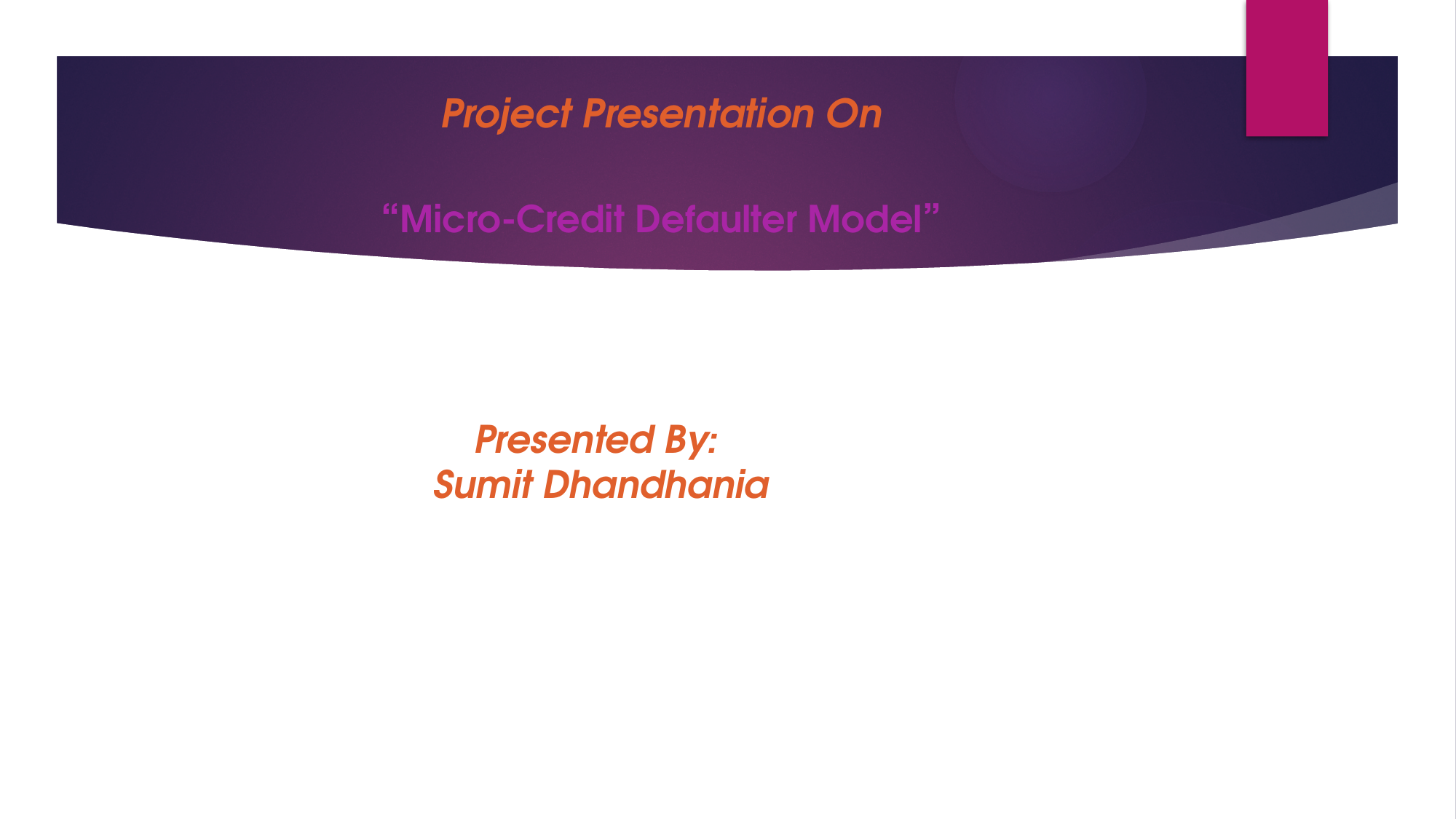

Project Presentation On
“Micro-Credit Defaulter Model”
Presented By:
Sumit Dhandhania